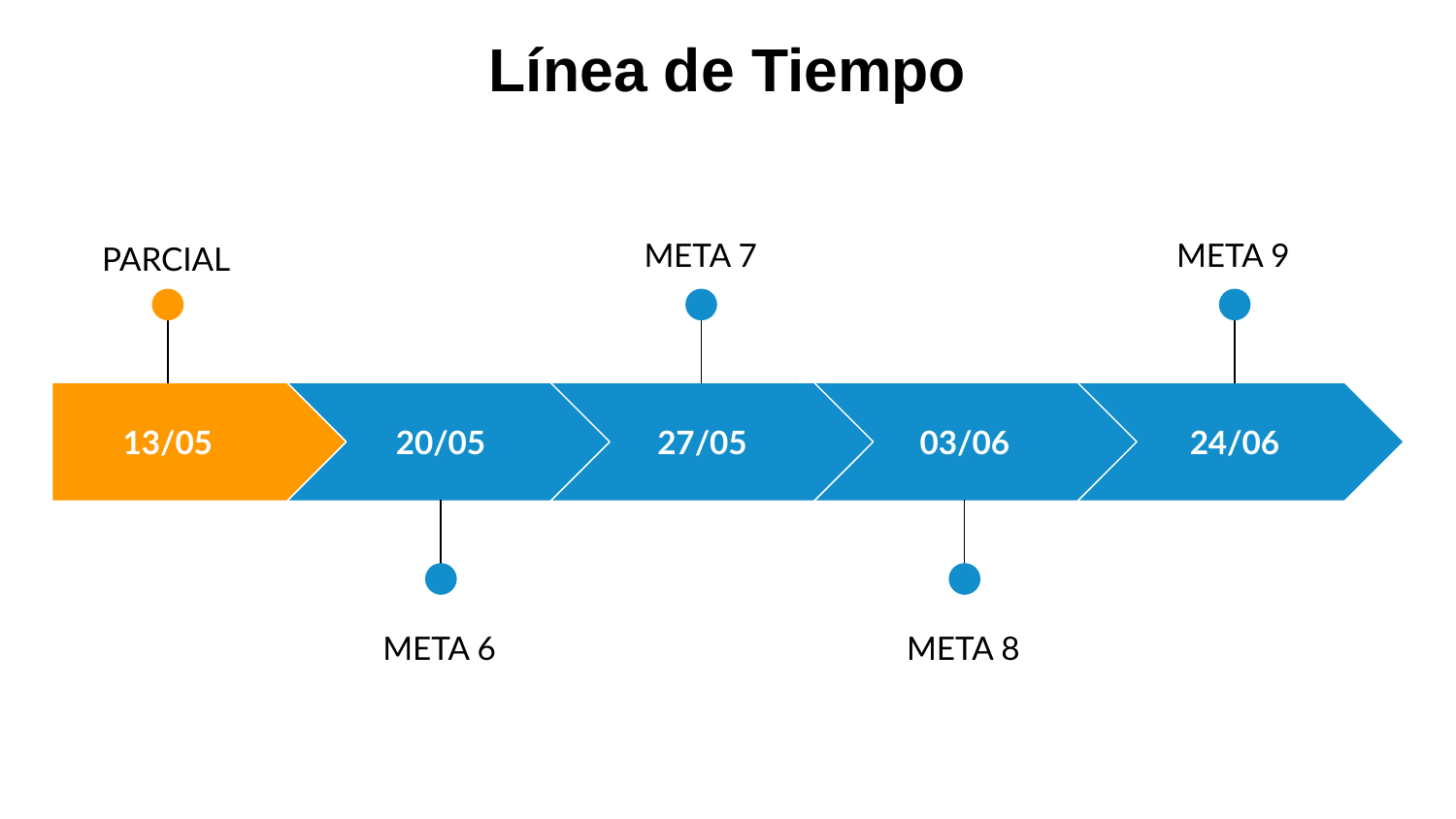

Línea de Tiempo
META 7
META 9
PARCIAL

13/05
20/05
27/05
03/06
24/06

META 6
META 8